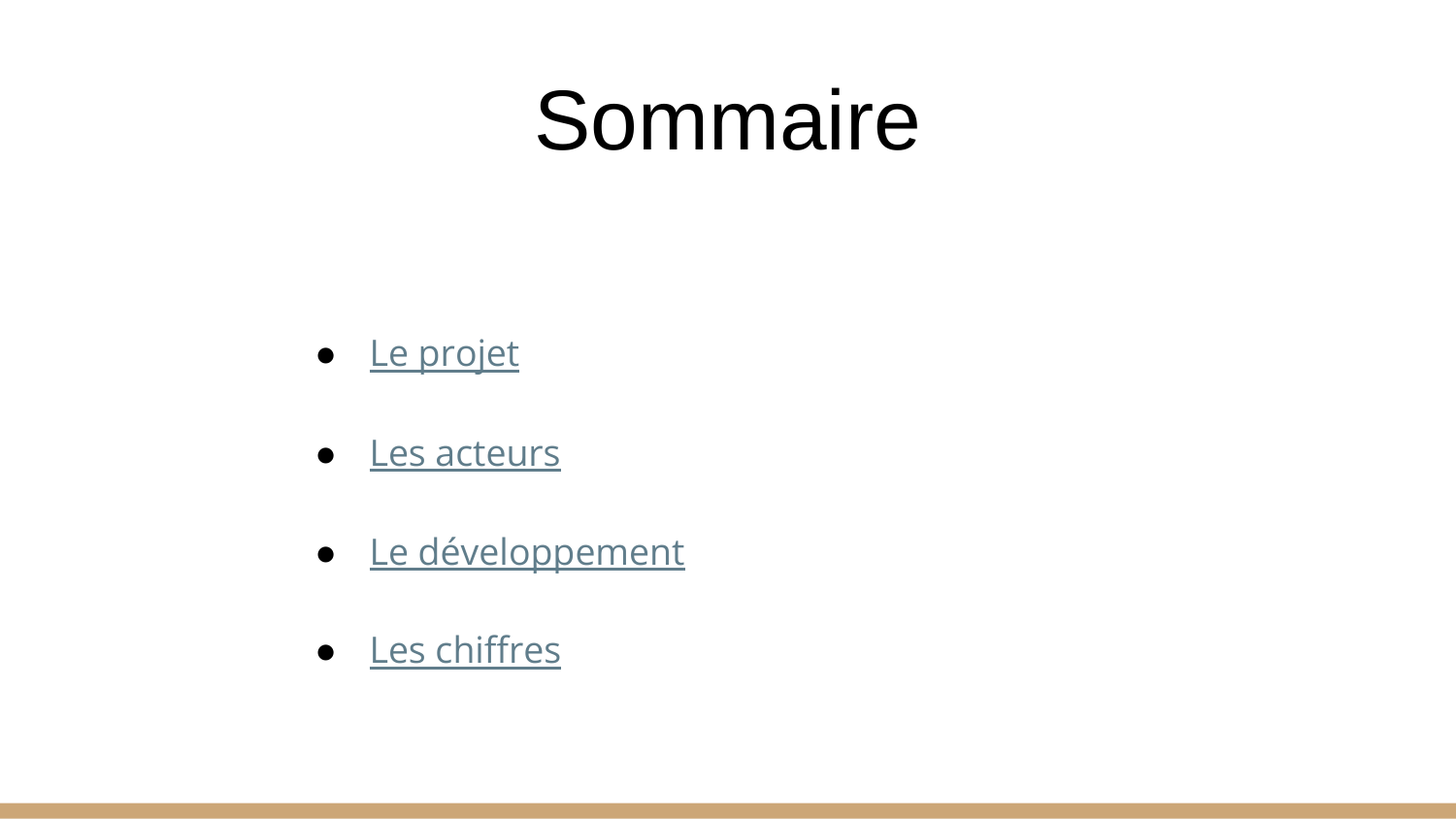

# Sommaire
Le projet
Les acteurs
Le développement
Les chiffres